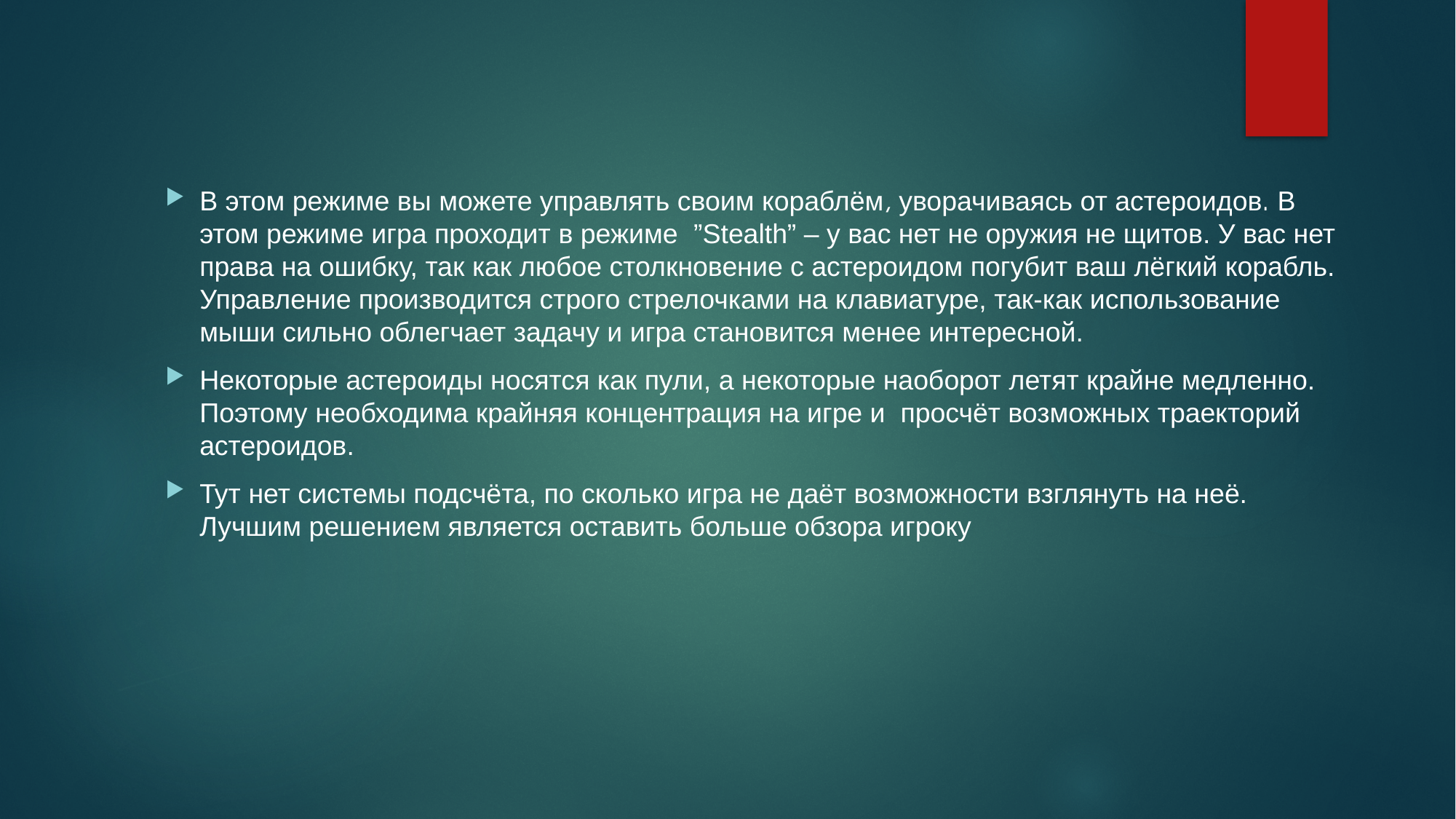

В этом режиме вы можете управлять своим кораблём, уворачиваясь от астероидов. В этом режиме игра проходит в режиме  ”Stealth” – у вас нет не оружия не щитов. У вас нет права на ошибку, так как любое столкновение с астероидом погубит ваш лёгкий корабль. Управление производится строго стрелочками на клавиатуре, так-как использование мыши сильно облегчает задачу и игра становится менее интересной.
Некоторые астероиды носятся как пули, а некоторые наоборот летят крайне медленно. Поэтому необходима крайняя концентрация на игре и  просчёт возможных траекторий астероидов.
Тут нет системы подсчёта, по сколько игра не даёт возможности взглянуть на неё. Лучшим решением является оставить больше обзора игроку